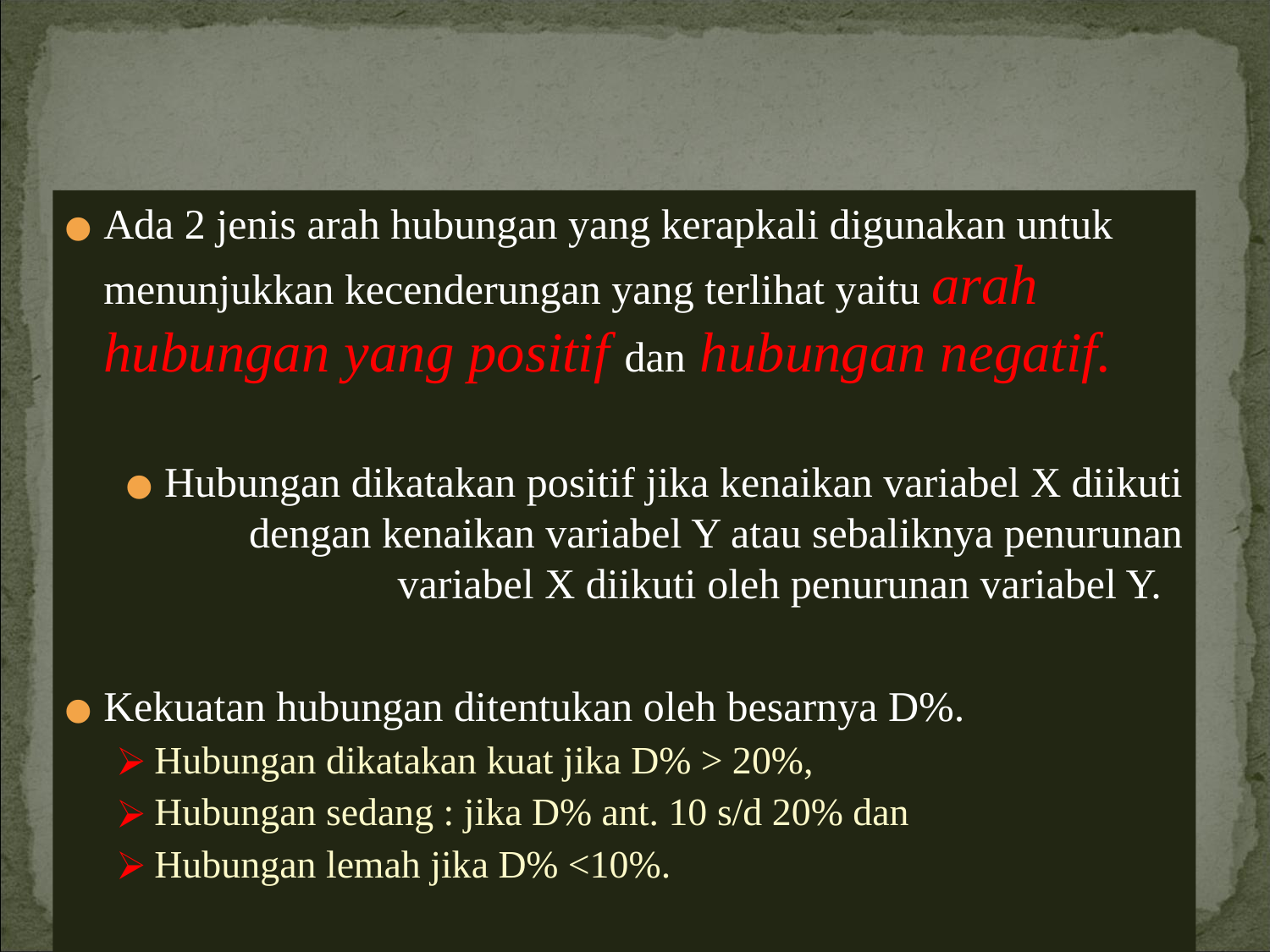

#
Ada 2 jenis arah hubungan yang kerapkali digunakan untuk menunjukkan kecenderungan yang terlihat yaitu arah hubungan yang positif dan hubungan negatif.

Hubungan dikatakan positif jika kenaikan variabel X diikuti dengan kenaikan variabel Y atau sebaliknya penurunan variabel X diikuti oleh penurunan variabel Y.

Kekuatan hubungan ditentukan oleh besarnya D%.
Hubungan dikatakan kuat jika D% > 20%,
Hubungan sedang : jika D% ant. 10 s/d 20% dan
Hubungan lemah jika D% <10%.